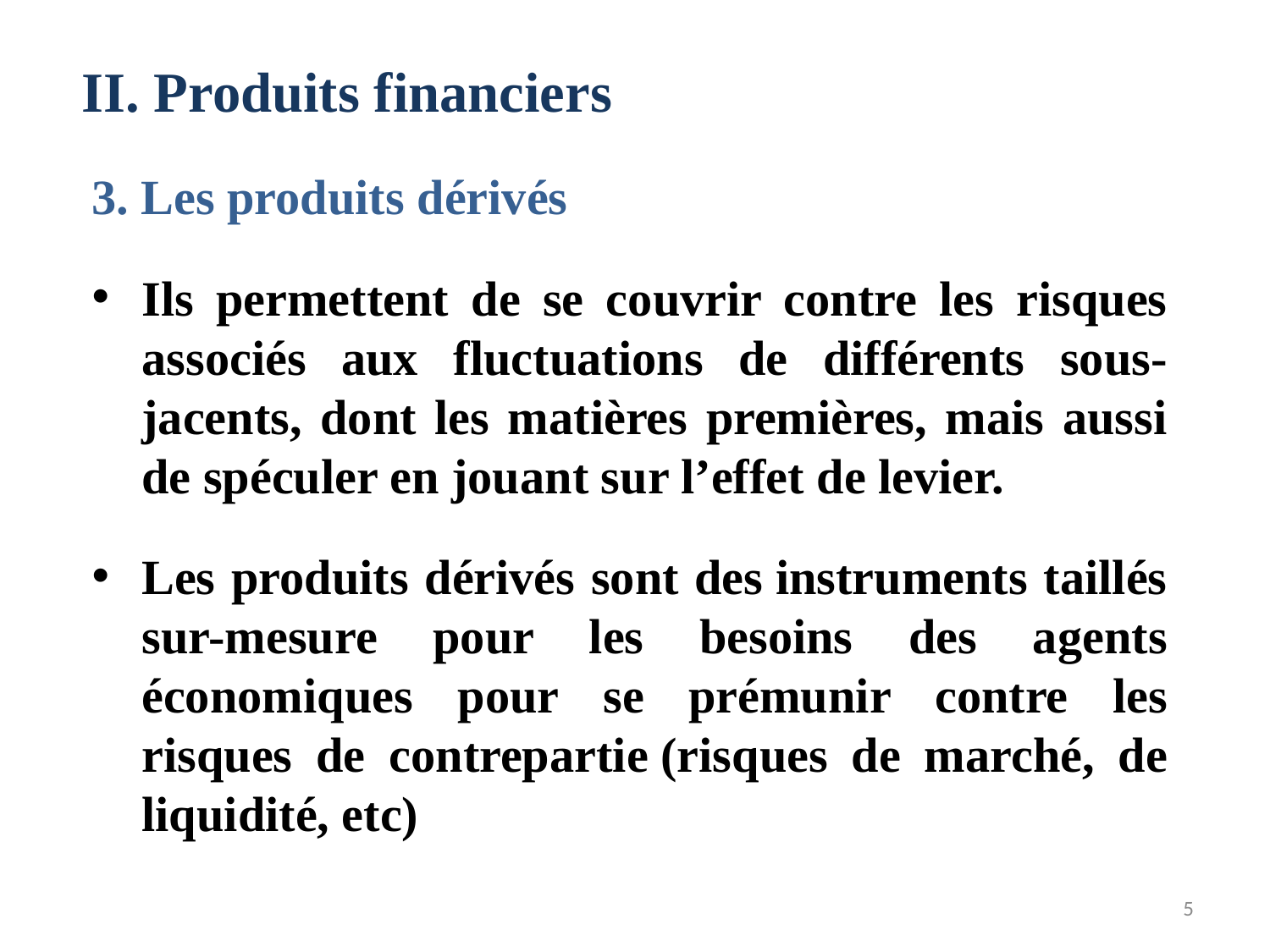

II. Produits financiers
3. Les produits dérivés
Ils permettent de se couvrir contre les risques associés aux fluctuations de différents sous-jacents, dont les matières premières, mais aussi de spéculer en jouant sur l’effet de levier.
Les produits dérivés sont des instruments taillés sur-mesure pour les besoins des agents économiques pour se prémunir contre les risques de contrepartie (risques de marché, de liquidité, etc)
5